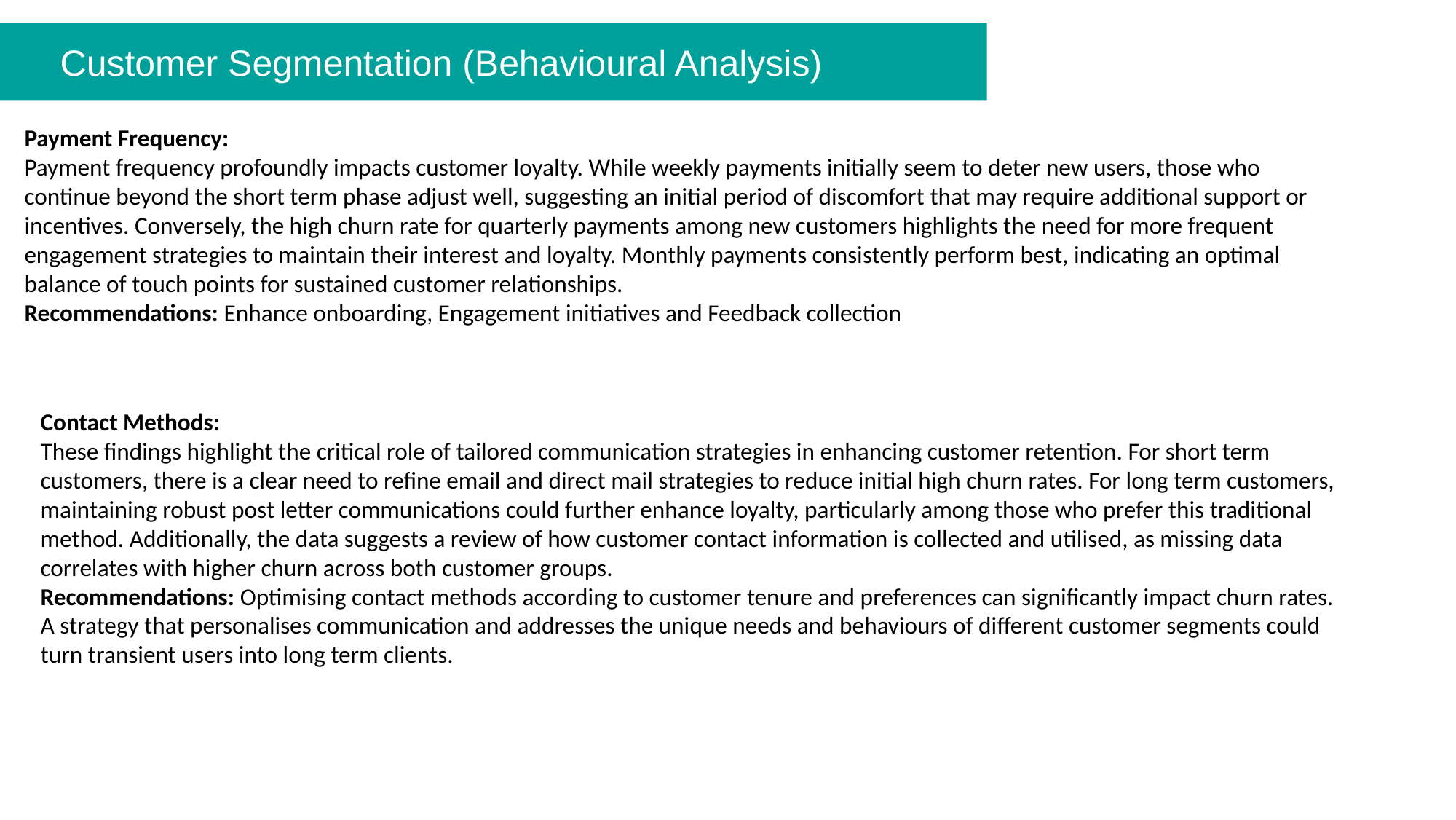

Customer Segmentation (Behavioural Analysis)
Payment Frequency:
Payment frequency profoundly impacts customer loyalty. While weekly payments initially seem to deter new users, those who continue beyond the short term phase adjust well, suggesting an initial period of discomfort that may require additional support or incentives. Conversely, the high churn rate for quarterly payments among new customers highlights the need for more frequent engagement strategies to maintain their interest and loyalty. Monthly payments consistently perform best, indicating an optimal balance of touch points for sustained customer relationships.
Recommendations: Enhance onboarding, Engagement initiatives and Feedback collection
Contact Methods:
These findings highlight the critical role of tailored communication strategies in enhancing customer retention. For short term customers, there is a clear need to refine email and direct mail strategies to reduce initial high churn rates. For long term customers, maintaining robust post letter communications could further enhance loyalty, particularly among those who prefer this traditional method. Additionally, the data suggests a review of how customer contact information is collected and utilised, as missing data correlates with higher churn across both customer groups.
Recommendations: Optimising contact methods according to customer tenure and preferences can significantly impact churn rates. A strategy that personalises communication and addresses the unique needs and behaviours of different customer segments could turn transient users into long term clients.